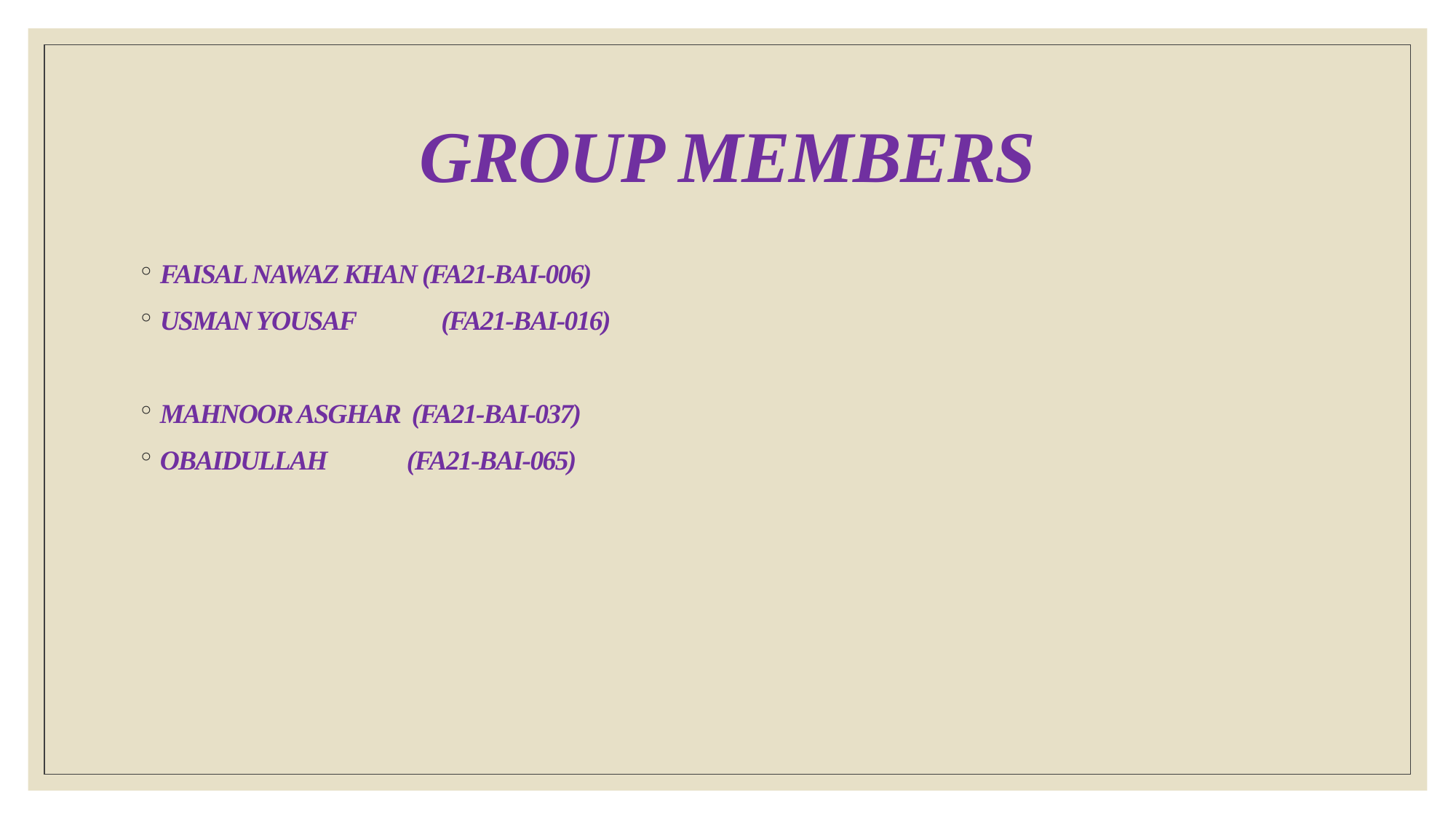

# GROUP MEMBERS
FAISAL NAWAZ KHAN (FA21-BAI-006)
USMAN YOUSAF	           (FA21-BAI-016)

MAHNOOR ASGHAR  (FA21-BAI-037)
OBAIDULLAH              (FA21-BAI-065)